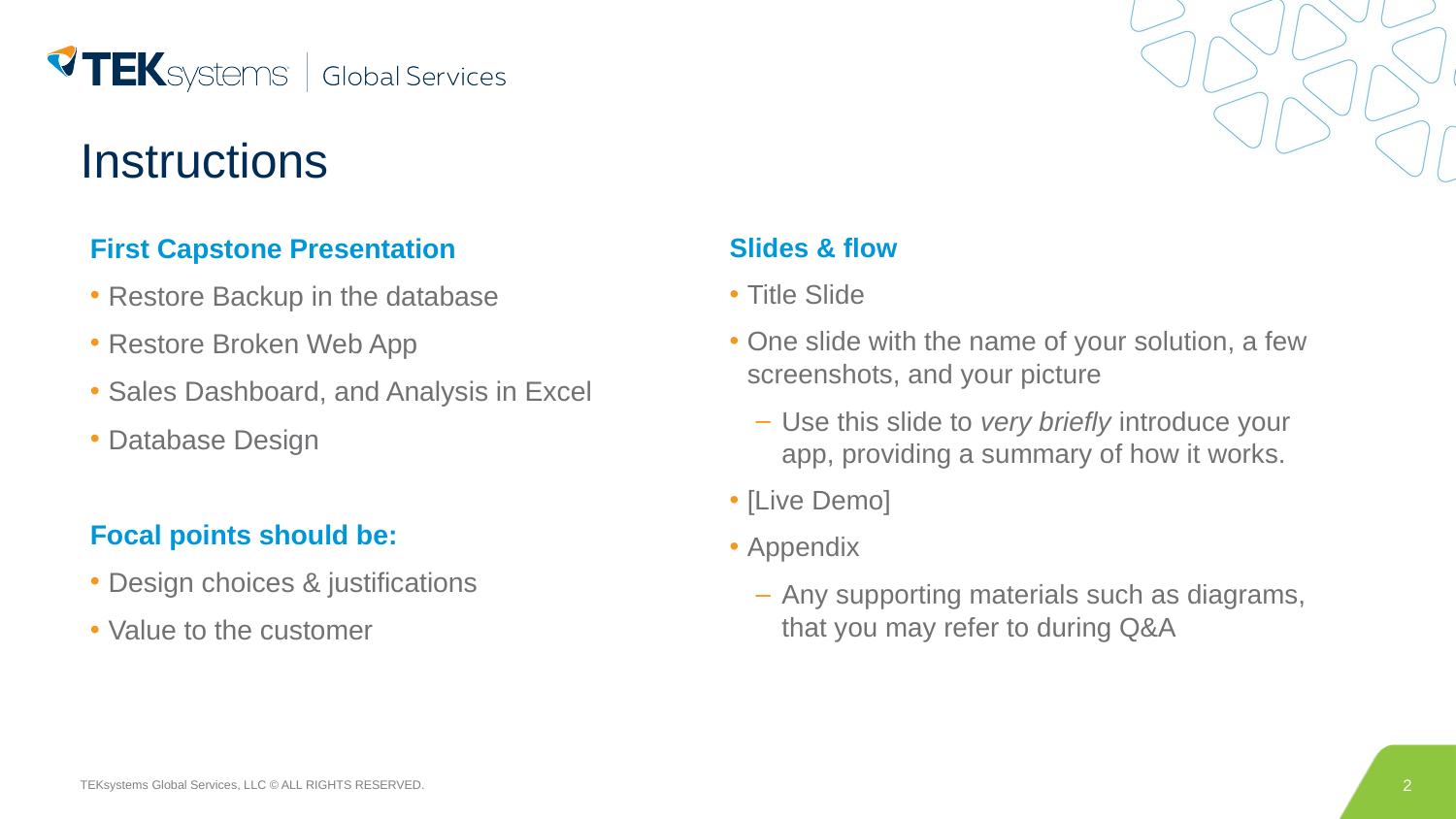

# Instructions
First Capstone Presentation
Restore Backup in the database
Restore Broken Web App
Sales Dashboard, and Analysis in Excel
Database Design​

Focal points should be: ​
Design choices & justifications​
Value to the customer
Slides & flow
Title Slide
One slide with the name of your solution, a few screenshots, and your picture
Use this slide to very briefly introduce your app, providing a summary of how it works.
[Live Demo]
Appendix
Any supporting materials such as diagrams, that you may refer to during Q&A
2